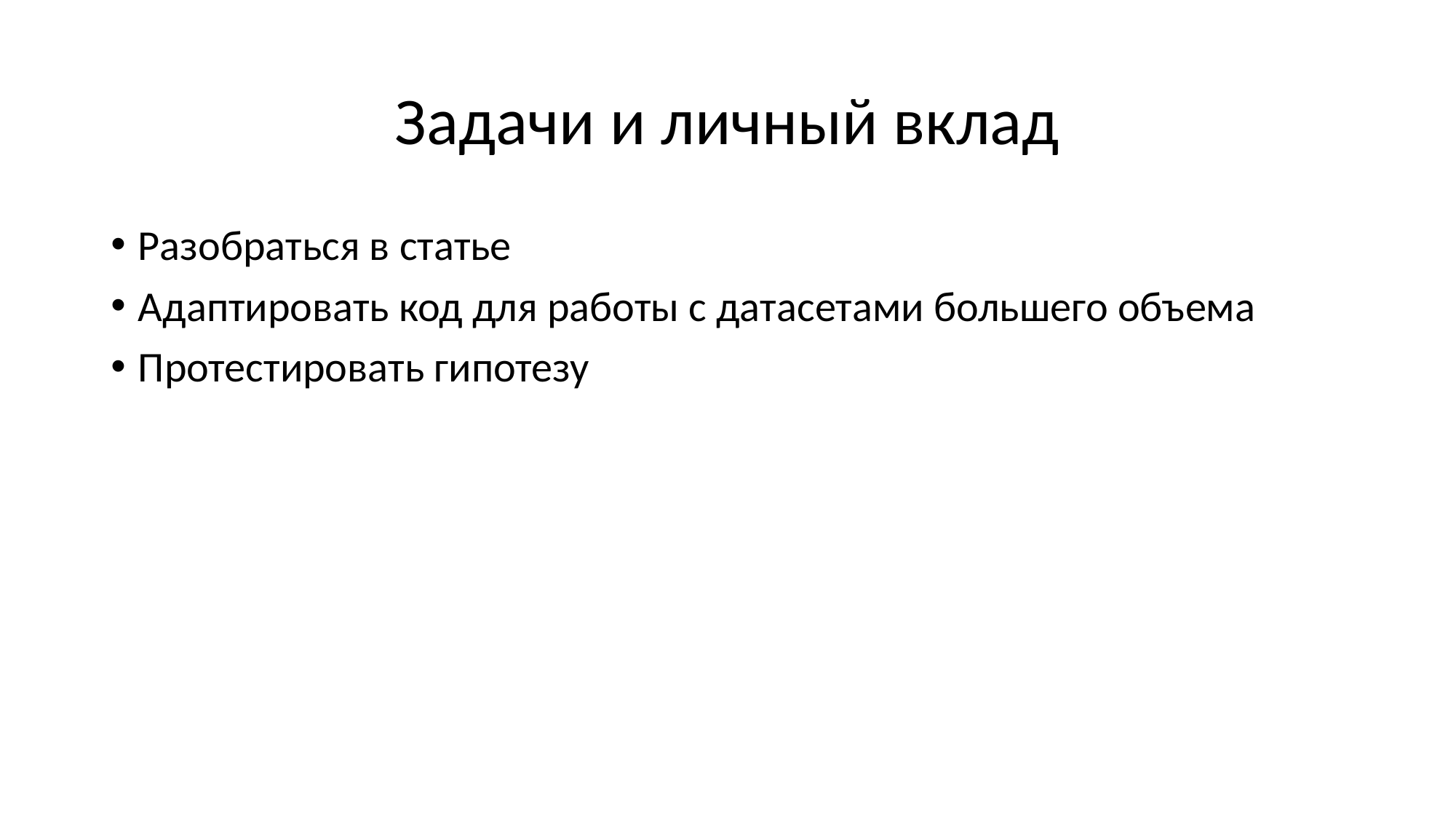

# Задачи и личный вклад
Разобраться в статье
Адаптировать код для работы с датасетами большего объема
Протестировать гипотезу